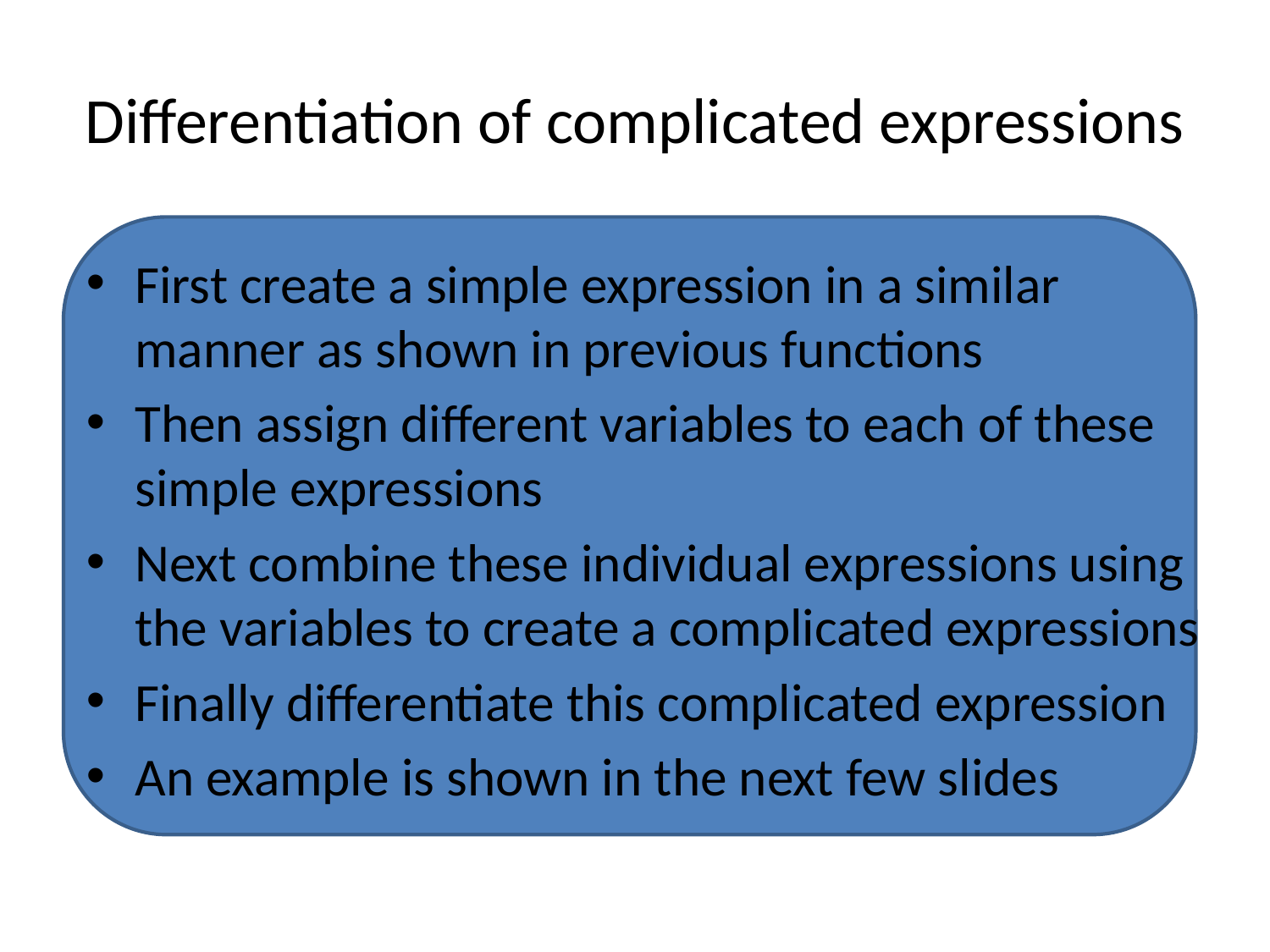

# Differentiation of complicated expressions

First create a simple expression in a similar manner as shown in previous functions
Then assign different variables to each of these simple expressions
Next combine these individual expressions using the variables to create a complicated expressions
Finally differentiate this complicated expression
An example is shown in the next few slides